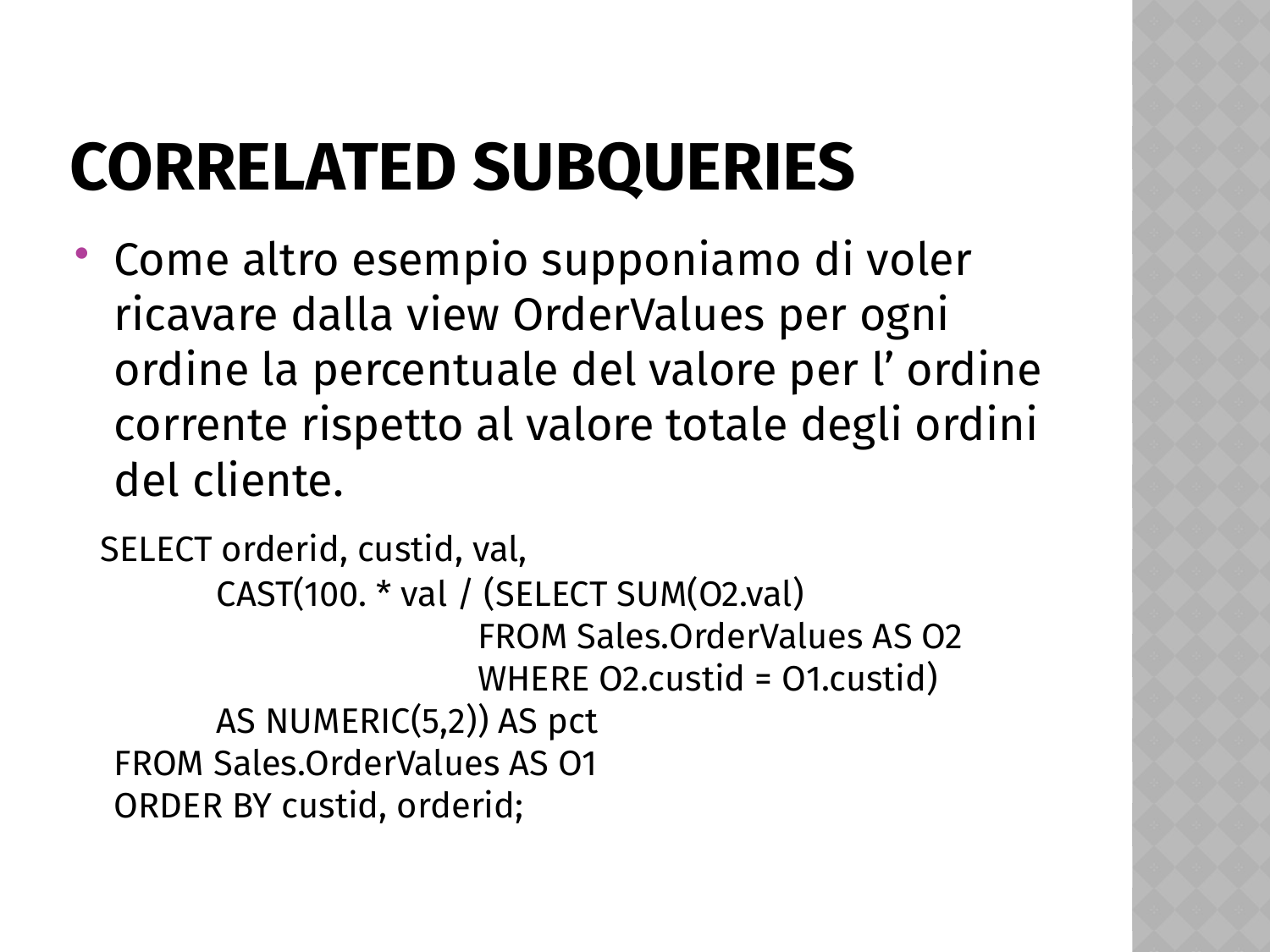

# Correlated subqueries
Come altro esempio supponiamo di voler ricavare dalla view OrderValues per ogni ordine la percentuale del valore per l’ ordine corrente rispetto al valore totale degli ordini del cliente.
  SELECT orderid, custid, val,
           CAST(100. * val / (SELECT SUM(O2.val)
                                       FROM Sales.OrderValues AS O2
                                       WHERE O2.custid = O1.custid)
           AS NUMERIC(5,2)) AS pct
FROM Sales.OrderValues AS O1
ORDER BY custid, orderid;